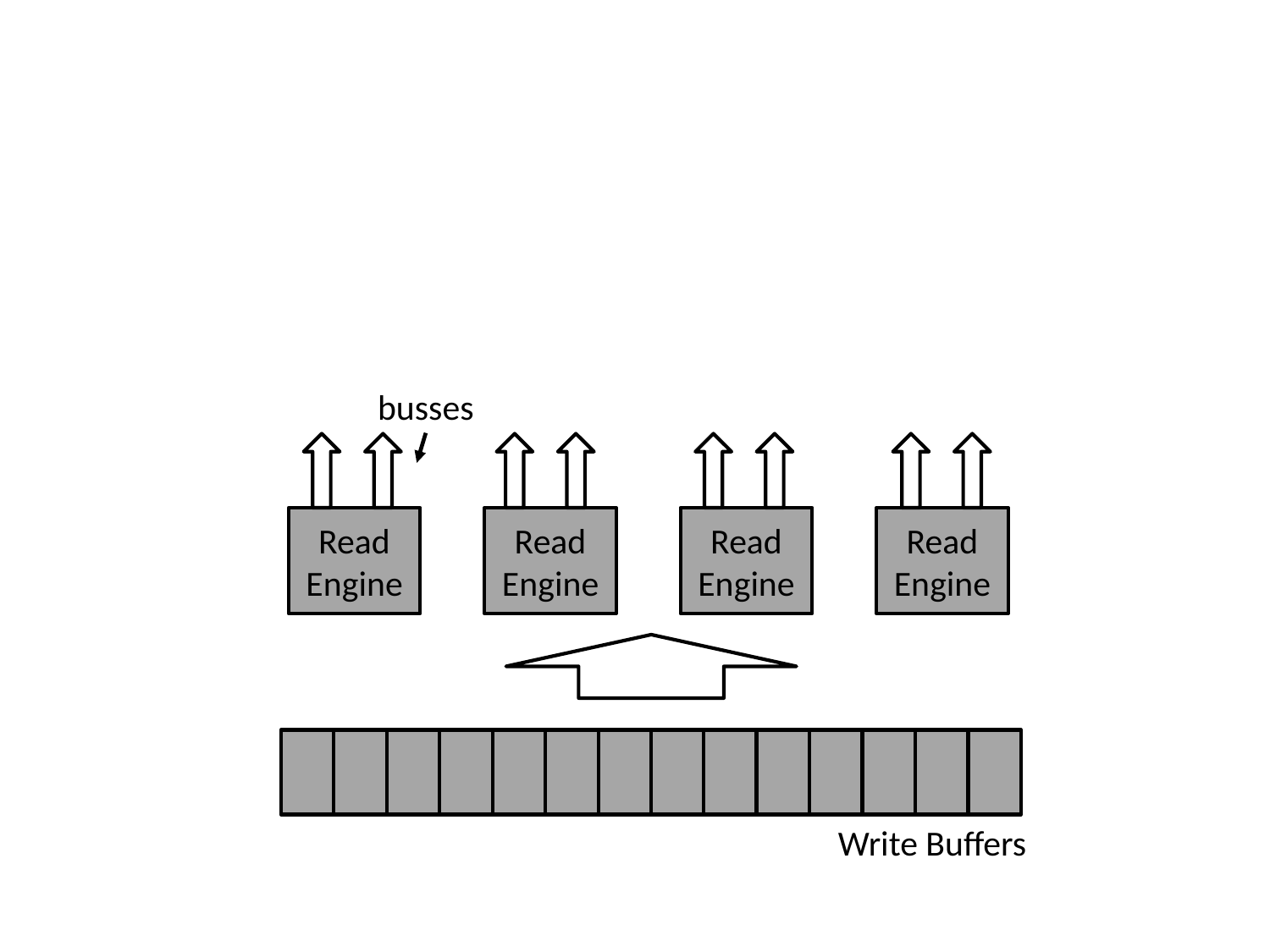

busses

Read Engine
Read Engine
Read Engine
Read Engine

Write Buffers